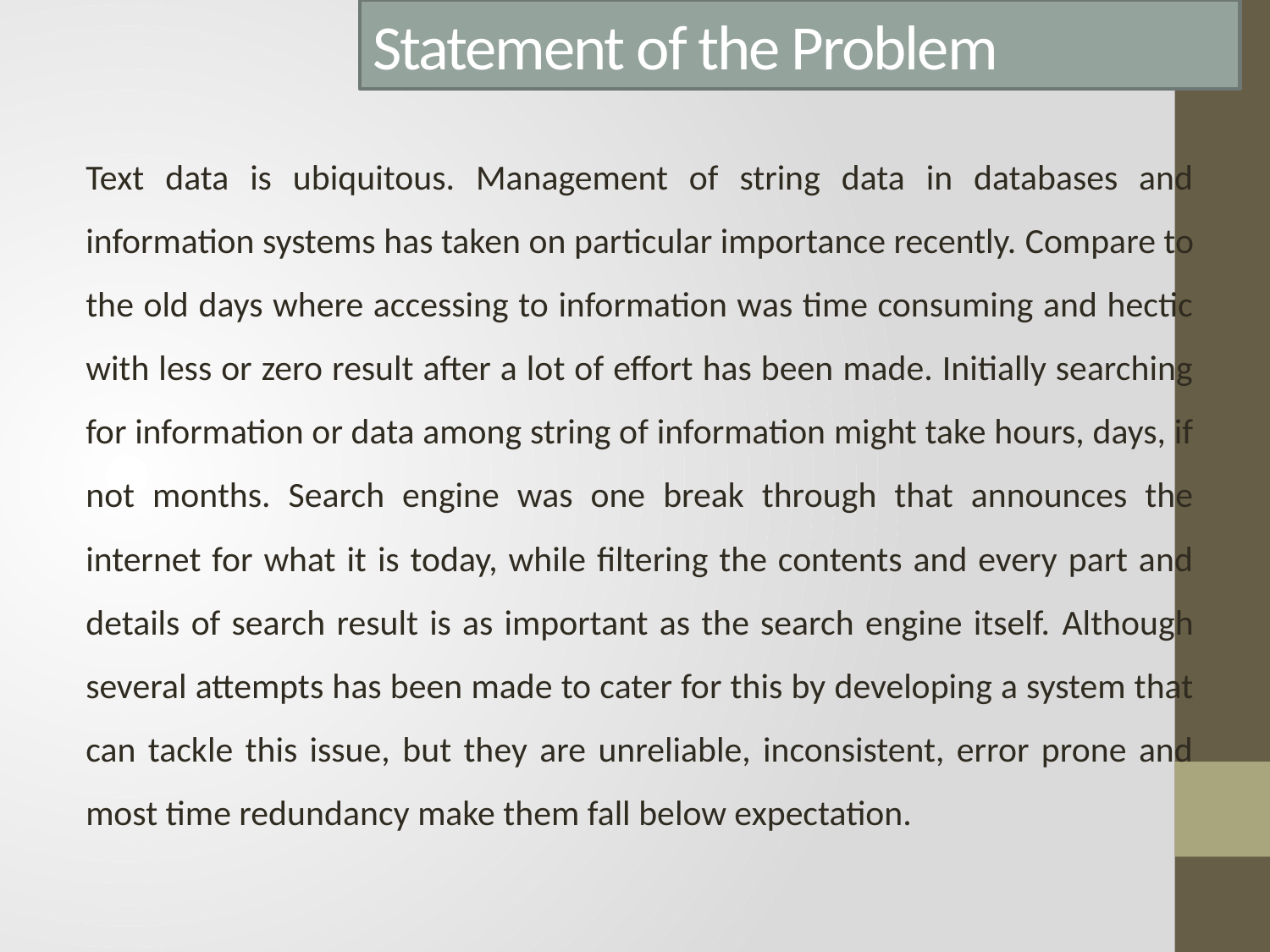

# Statement of the Problem
Text data is ubiquitous. Management of string data in databases and information systems has taken on particular importance recently. Compare to the old days where accessing to information was time consuming and hectic with less or zero result after a lot of effort has been made. Initially searching for information or data among string of information might take hours, days, if not months. Search engine was one break through that announces the internet for what it is today, while filtering the contents and every part and details of search result is as important as the search engine itself. Although several attempts has been made to cater for this by developing a system that can tackle this issue, but they are unreliable, inconsistent, error prone and most time redundancy make them fall below expectation.